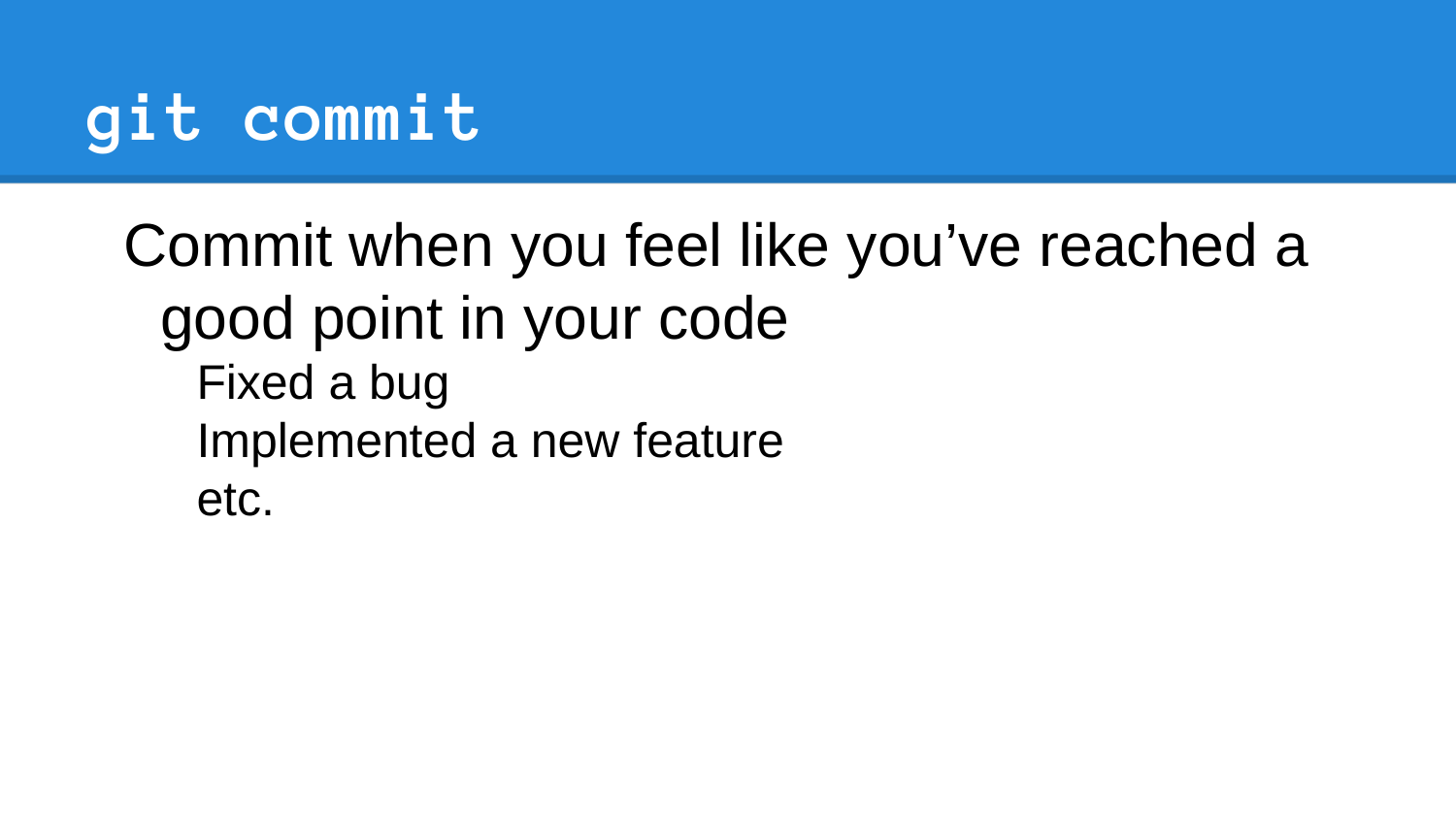

# git commit
Commit when you feel like you’ve reached a good point in your code
Fixed a bug
Implemented a new feature
etc.